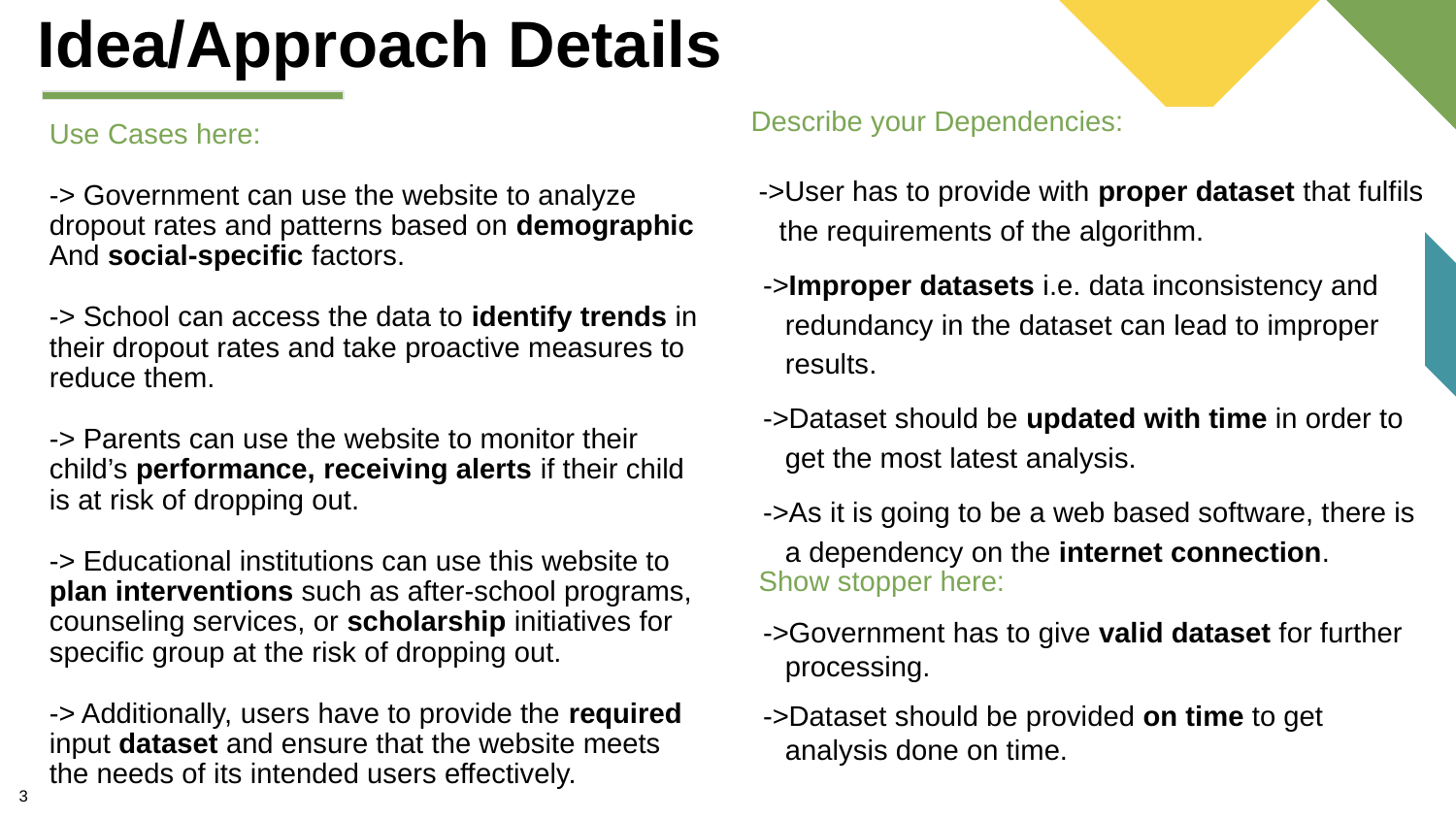

# Idea/Approach Details

Describe your Dependencies:

 ->User has to provide with proper dataset that fulfils the requirements of the algorithm.
->Improper datasets i.e. data inconsistency and redundancy in the dataset can lead to improper results.
->Dataset should be updated with time in order to get the most latest analysis.
->As it is going to be a web based software, there is a dependency on the internet connection.
 Show stopper here:
->Government has to give valid dataset for further processing.
->Dataset should be provided on time to get analysis done on time.
Use Cases here:

-> Government can use the website to analyze dropout rates and patterns based on demographic
And social-specific factors.

-> School can access the data to identify trends in their dropout rates and take proactive measures to reduce them.

-> Parents can use the website to monitor their child’s performance, receiving alerts if their child is at risk of dropping out.

-> Educational institutions can use this website to plan interventions such as after-school programs, counseling services, or scholarship initiatives for specific group at the risk of dropping out.

-> Additionally, users have to provide the required input dataset and ensure that the website meets the needs of its intended users effectively.

3